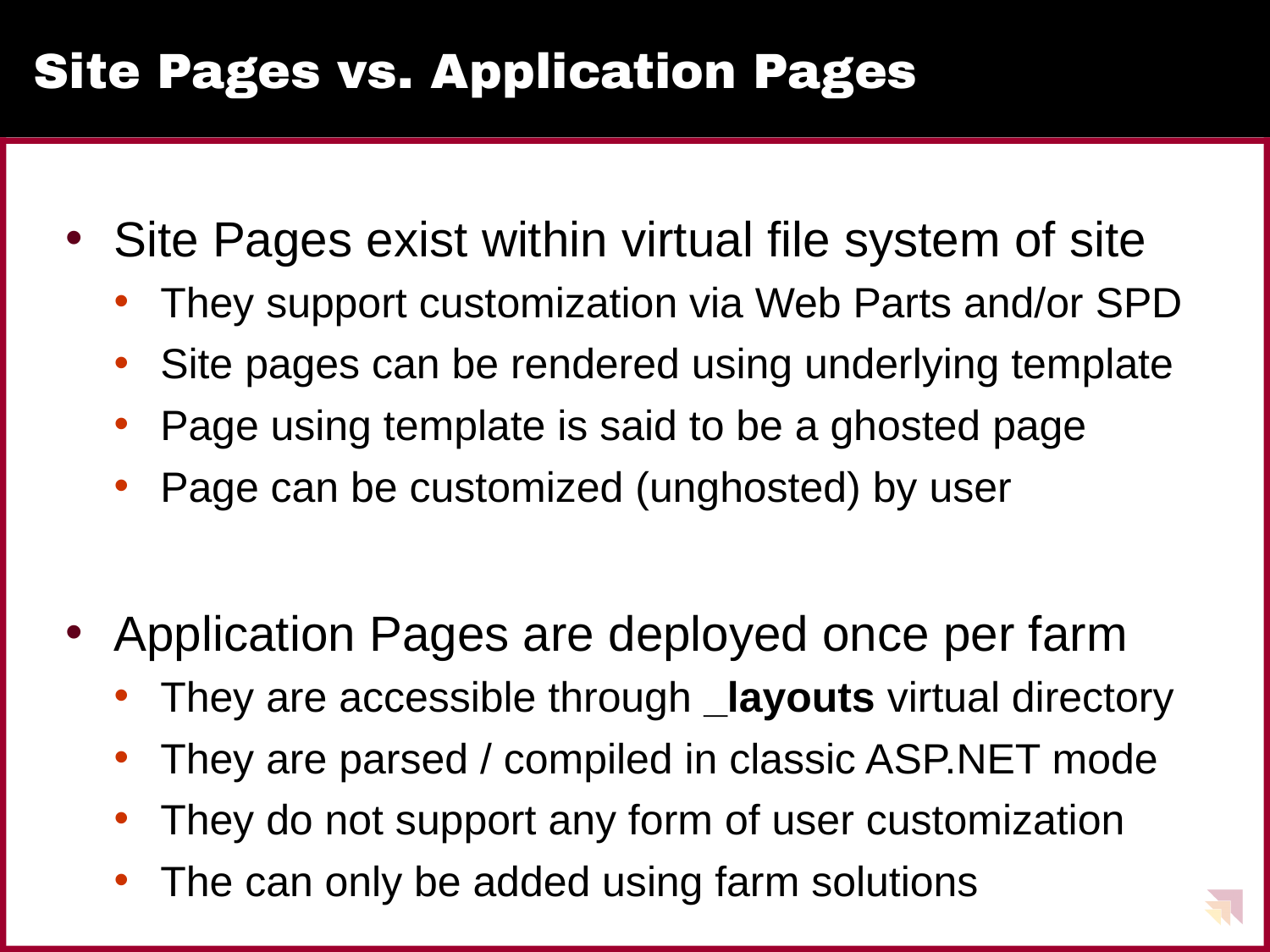

# Site Pages vs. Application Pages
Site Pages exist within virtual file system of site
They support customization via Web Parts and/or SPD
Site pages can be rendered using underlying template
Page using template is said to be a ghosted page
Page can be customized (unghosted) by user

Application Pages are deployed once per farm
They are accessible through _layouts virtual directory
They are parsed / compiled in classic ASP.NET mode
They do not support any form of user customization
The can only be added using farm solutions